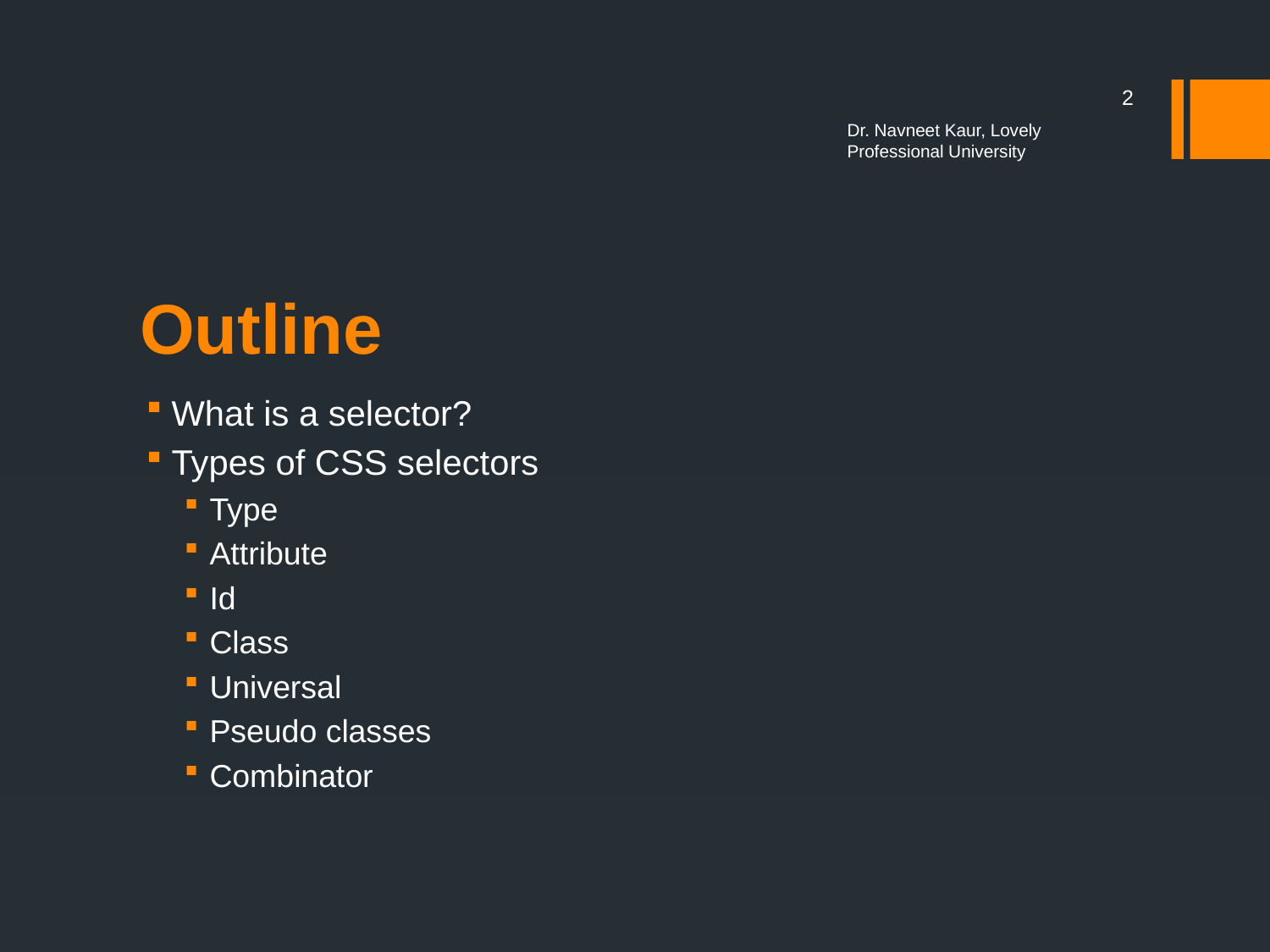

2
Dr. Navneet Kaur, Lovely Professional University
# Outline
What is a selector?
Types of CSS selectors
Type
Attribute
Id
Class
Universal
Pseudo classes
Combinator